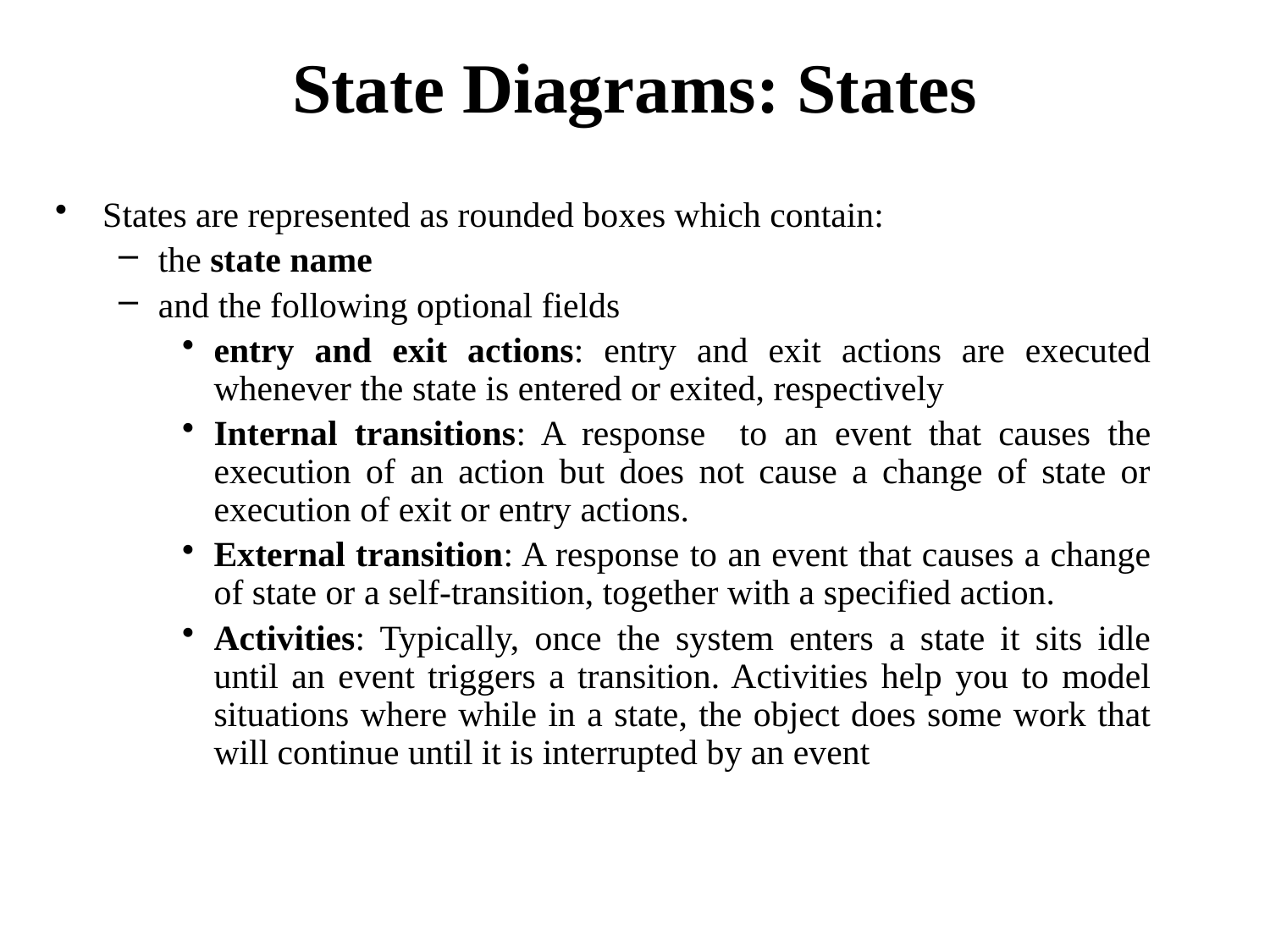

# State Diagrams: States
States are represented as rounded boxes which contain:
the state name
and the following optional fields
entry and exit actions: entry and exit actions are executed whenever the state is entered or exited, respectively
Internal transitions: A response  to an event that causes the execution of an action but does not cause a change of state or execution of exit or entry actions.
External transition: A response to an event that causes a change of state or a self-transition, together with a specified action.
Activities: Typically, once the system enters a state it sits idle until an event triggers a transition. Activities help you to model situations where while in a state, the object does some work that will continue until it is interrupted by an event